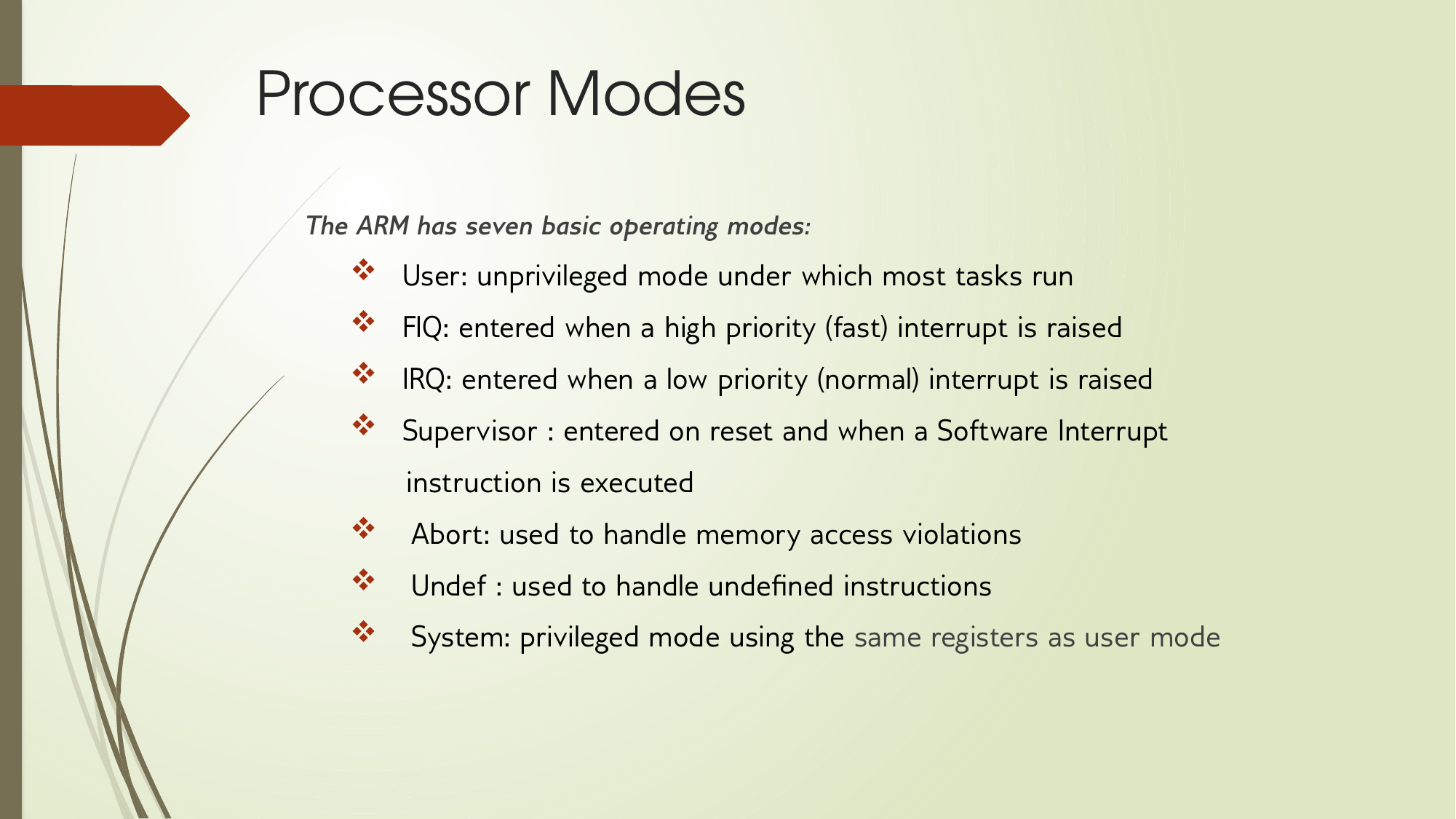

# Processor Modes
 The ARM has seven basic operating modes:
  User: unprivileged mode under which most tasks run
  FIQ: entered when a high priority (fast) interrupt is raised
  IRQ: entered when a low priority (normal) interrupt is raised
  Supervisor : entered on reset and when a Software Interrupt
        instruction is executed
   Abort: used to handle memory access violations
   Undef : used to handle undefined instructions
   System: privileged mode using the same registers as user mode